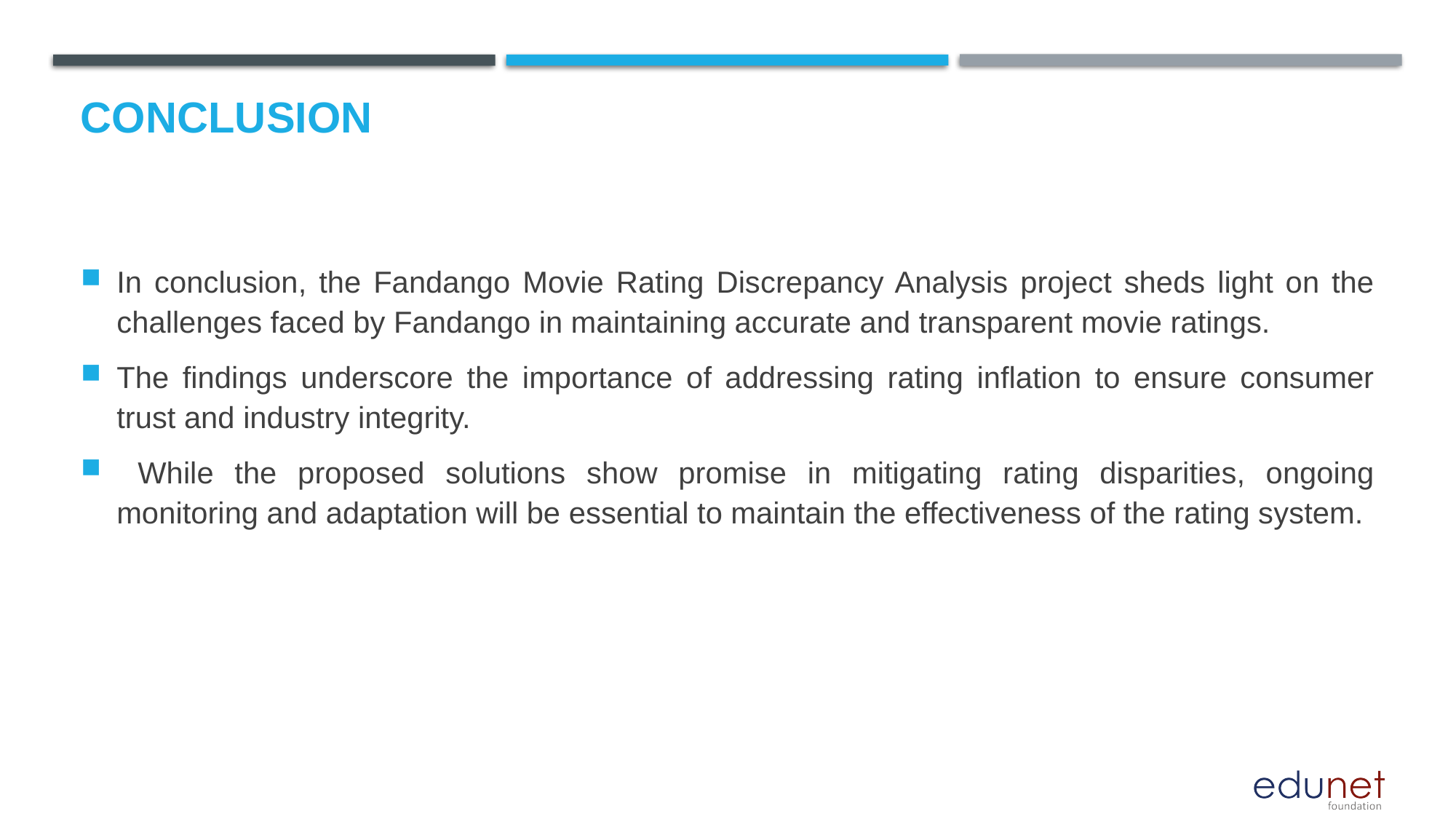

# Conclusion
In conclusion, the Fandango Movie Rating Discrepancy Analysis project sheds light on the challenges faced by Fandango in maintaining accurate and transparent movie ratings.
The findings underscore the importance of addressing rating inflation to ensure consumer trust and industry integrity.
 While the proposed solutions show promise in mitigating rating disparities, ongoing monitoring and adaptation will be essential to maintain the effectiveness of the rating system.